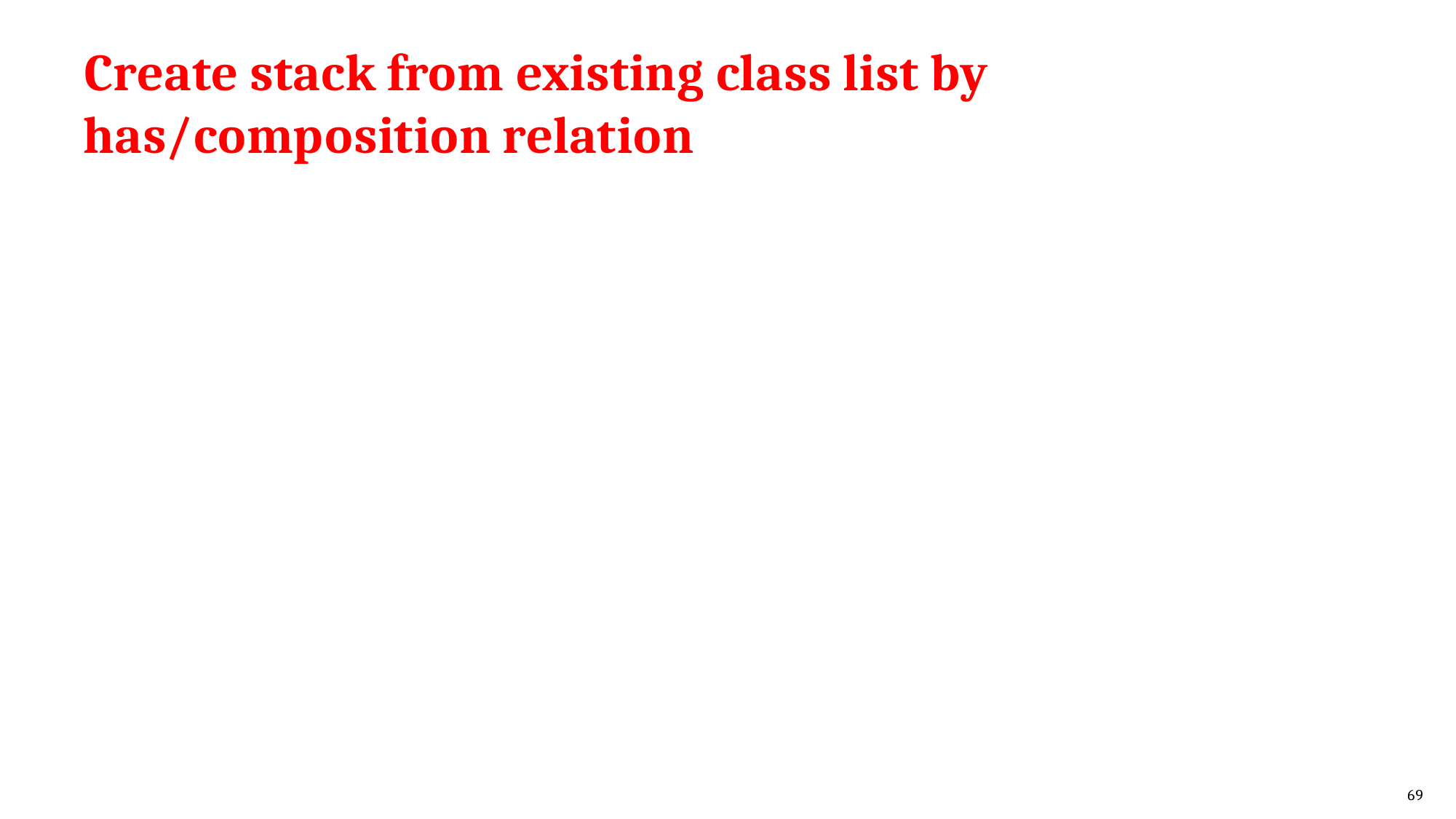

# Create stack from existing class list by has/composition relation

69